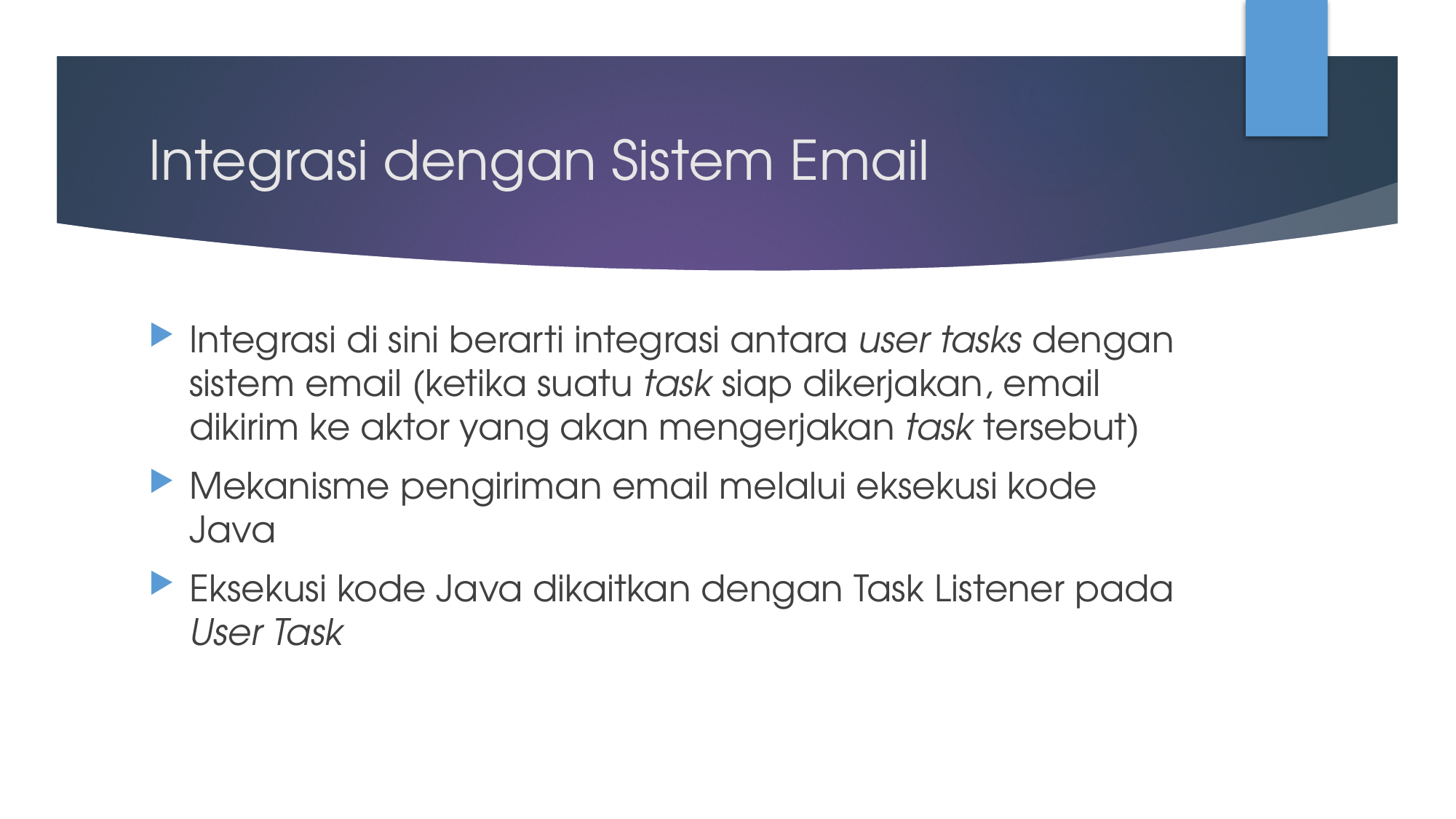

# Integrasi dengan Sistem Email
Integrasi di sini berarti integrasi antara user tasks dengan sistem email (ketika suatu task siap dikerjakan, email dikirim ke aktor yang akan mengerjakan task tersebut)
Mekanisme pengiriman email melalui eksekusi kode Java
Eksekusi kode Java dikaitkan dengan Task Listener pada User Task